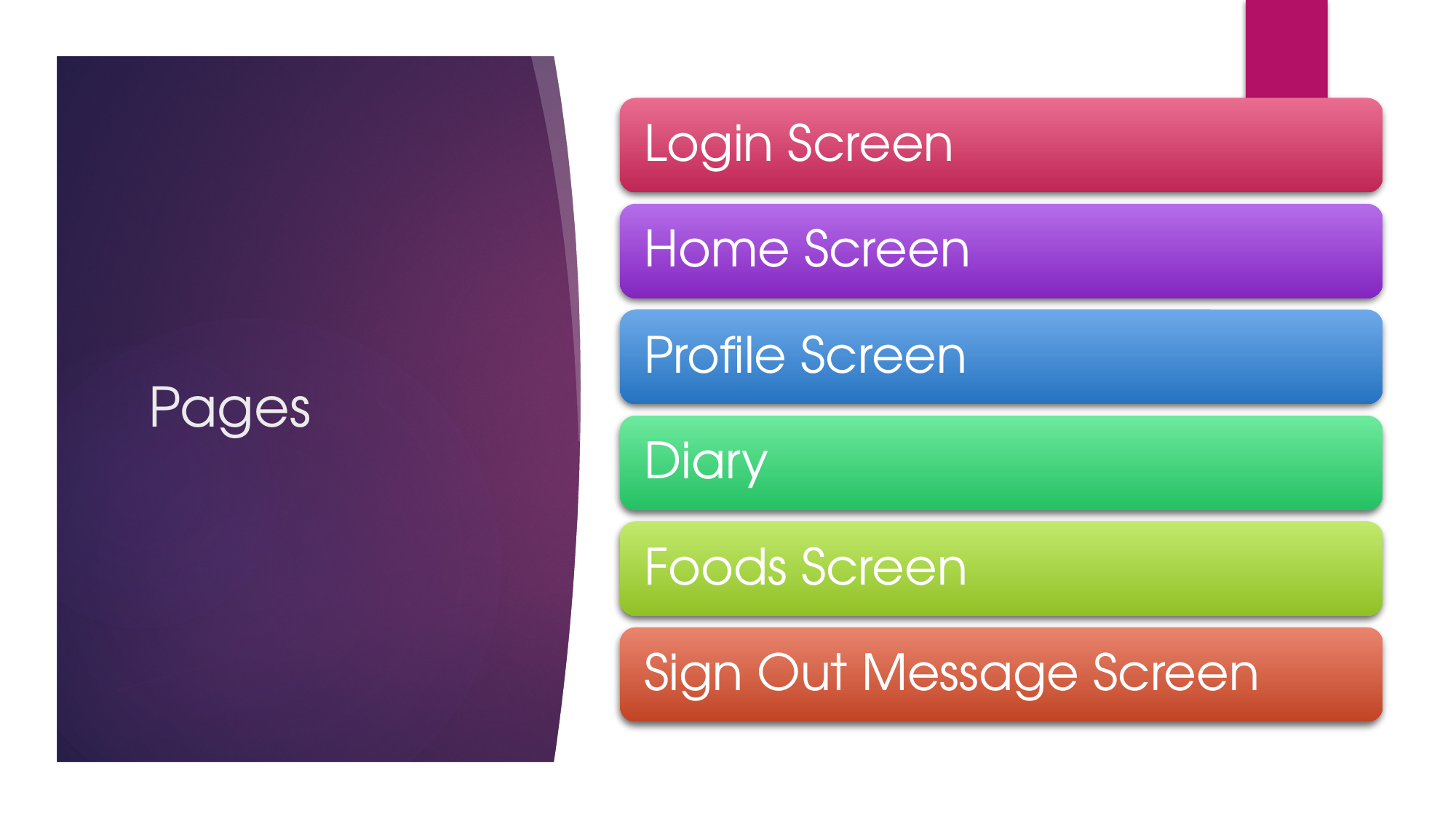

Login Screen
Home Screen
Profile Screen
Diary
Foods Screen
Sign Out Message Screen
# Pages